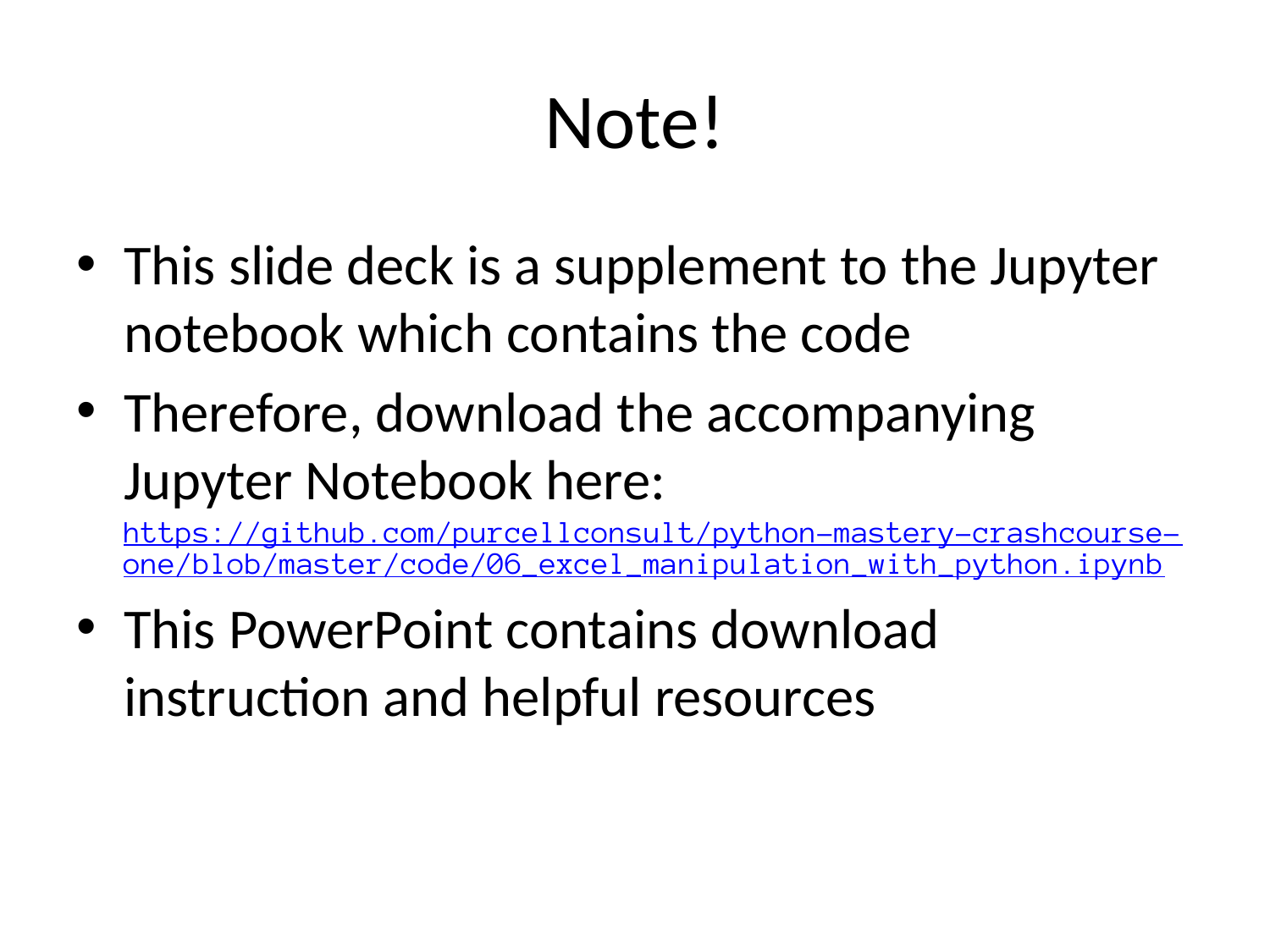

# Note!
This slide deck is a supplement to the Jupyter notebook which contains the code
Therefore, download the accompanying Jupyter Notebook here: https://github.com/purcellconsult/python-mastery-crashcourse-one/blob/master/code/06_excel_manipulation_with_python.ipynb
This PowerPoint contains download instruction and helpful resources